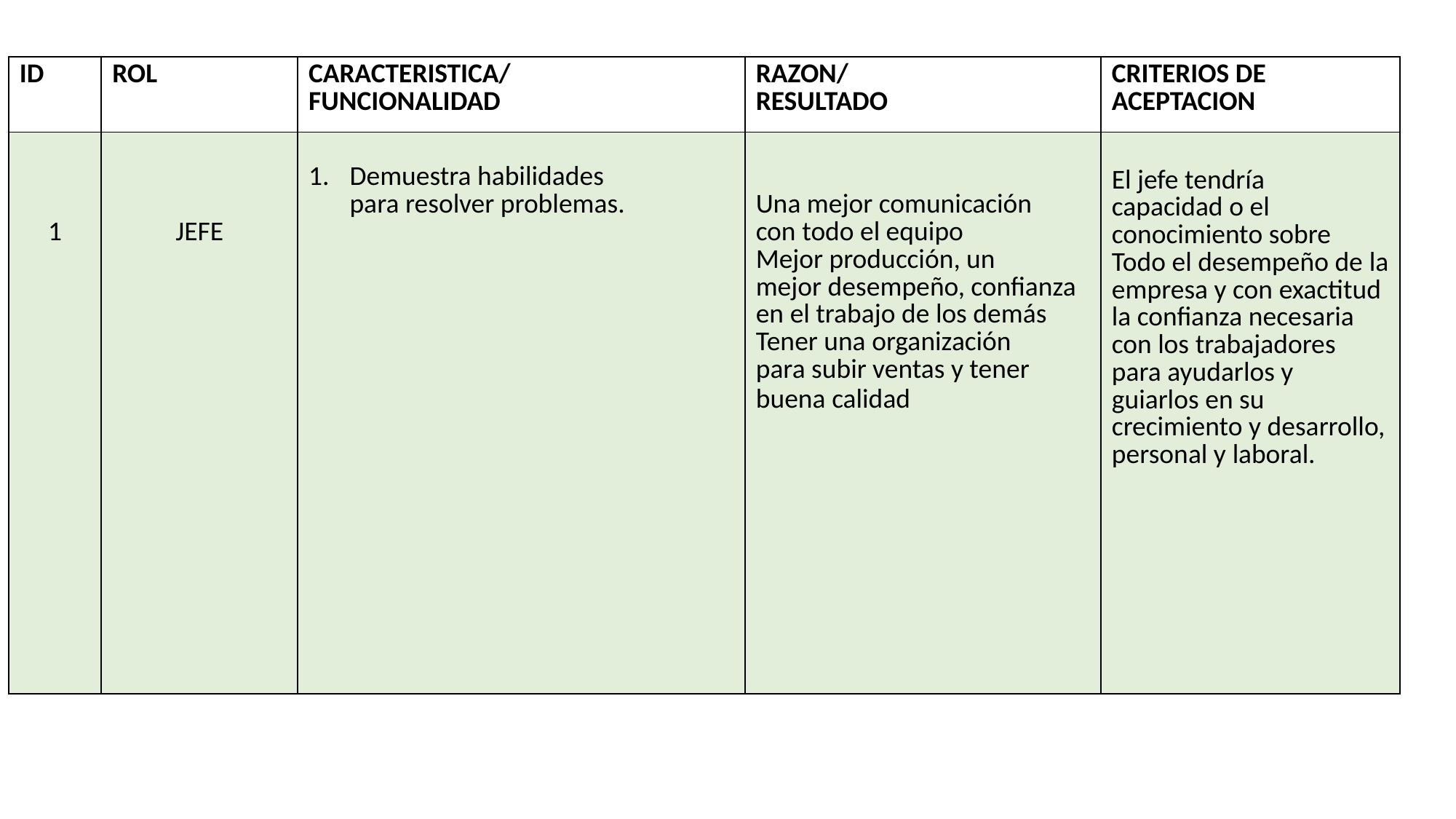

| ID | ROL | CARACTERISTICA/ FUNCIONALIDAD | RAZON/ RESULTADO | CRITERIOS DE ACEPTACION |
| --- | --- | --- | --- | --- |
| 1 | JEFE | Demuestra habilidades para resolver problemas. | Una mejor comunicación con todo el equipo  Mejor producción, un mejor desempeño, confianza en el trabajo de los demás Tener una organización para subir ventas y tener buena calidad | El jefe tendría capacidad o el conocimiento sobre Todo el desempeño de la empresa y con exactitud la confianza necesaria con los trabajadores para ayudarlos y guiarlos en su crecimiento y desarrollo, personal y laboral. |